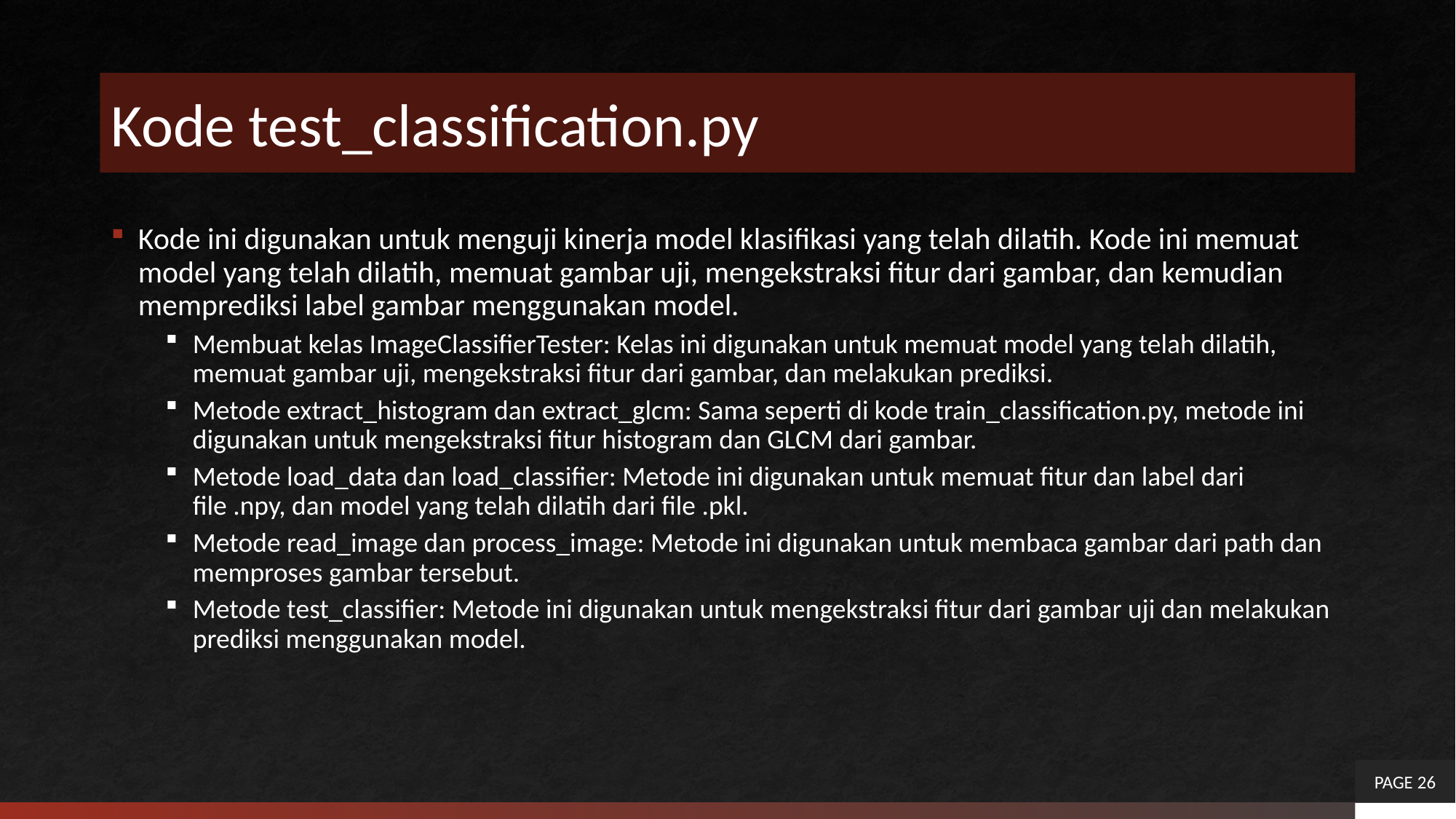

# Kode test_classification.py
Kode ini digunakan untuk menguji kinerja model klasifikasi yang telah dilatih. Kode ini memuat model yang telah dilatih, memuat gambar uji, mengekstraksi fitur dari gambar, dan kemudian memprediksi label gambar menggunakan model.
Membuat kelas ImageClassifierTester: Kelas ini digunakan untuk memuat model yang telah dilatih, memuat gambar uji, mengekstraksi fitur dari gambar, dan melakukan prediksi.
Metode extract_histogram dan extract_glcm: Sama seperti di kode train_classification.py, metode ini digunakan untuk mengekstraksi fitur histogram dan GLCM dari gambar.
Metode load_data dan load_classifier: Metode ini digunakan untuk memuat fitur dan label dari file .npy, dan model yang telah dilatih dari file .pkl.
Metode read_image dan process_image: Metode ini digunakan untuk membaca gambar dari path dan memproses gambar tersebut.
Metode test_classifier: Metode ini digunakan untuk mengekstraksi fitur dari gambar uji dan melakukan prediksi menggunakan model.
PAGE 26